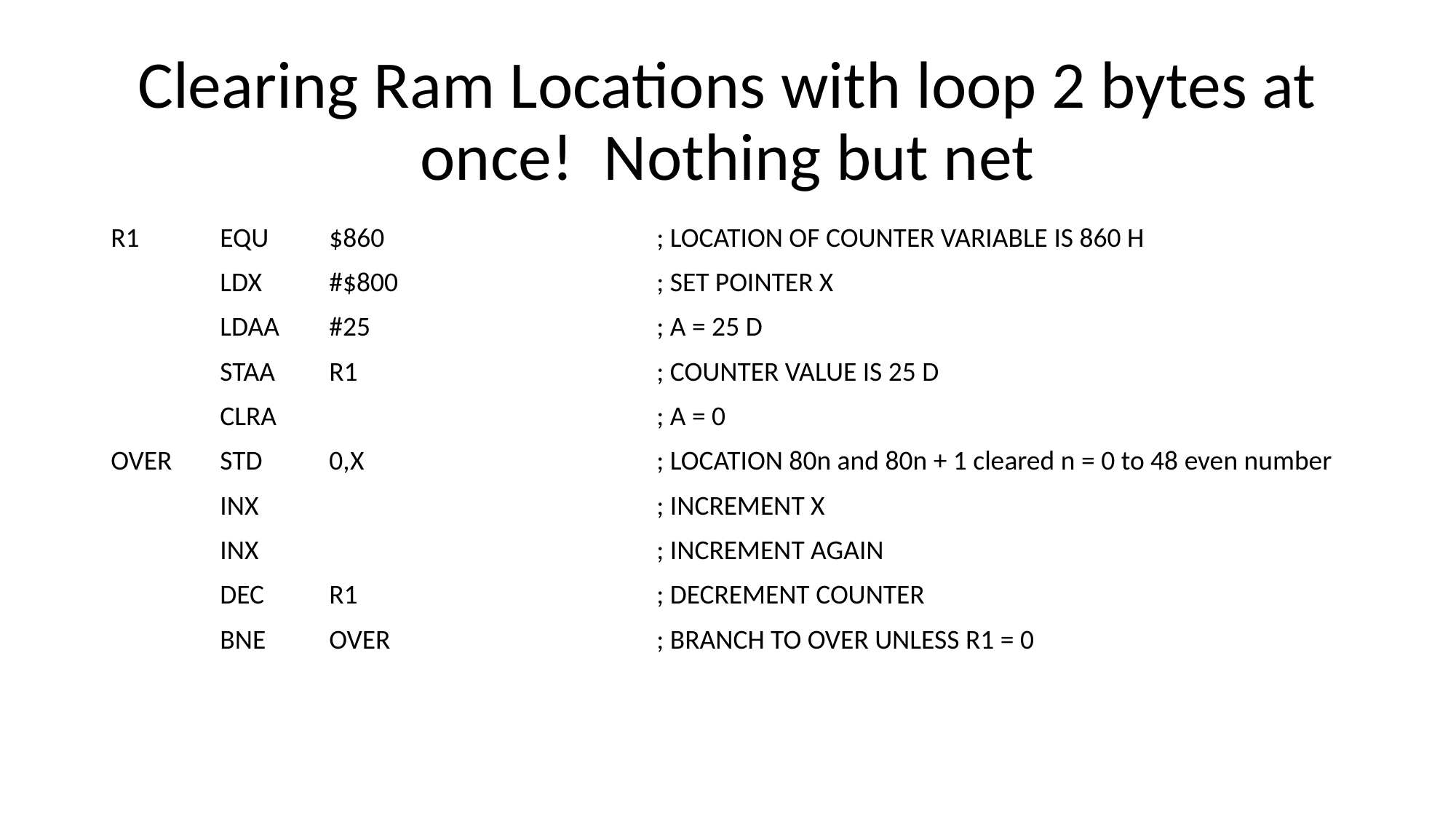

# Clearing Ram Locations with loop 2 bytes at once!  Nothing but net
R1	EQU	$860			; LOCATION OF COUNTER VARIABLE IS 860 H
	LDX	#$800			; SET POINTER X
	LDAA	#25			; A = 25 D
	STAA	R1			; COUNTER VALUE IS 25 D
	CLRA				; A = 0
OVER	STD	0,X			; LOCATION 80n and 80n + 1 cleared n = 0 to 48 even number
	INX				; INCREMENT X
	INX				; INCREMENT AGAIN
	DEC	R1			; DECREMENT COUNTER
	BNE	OVER			; BRANCH TO OVER UNLESS R1 = 0